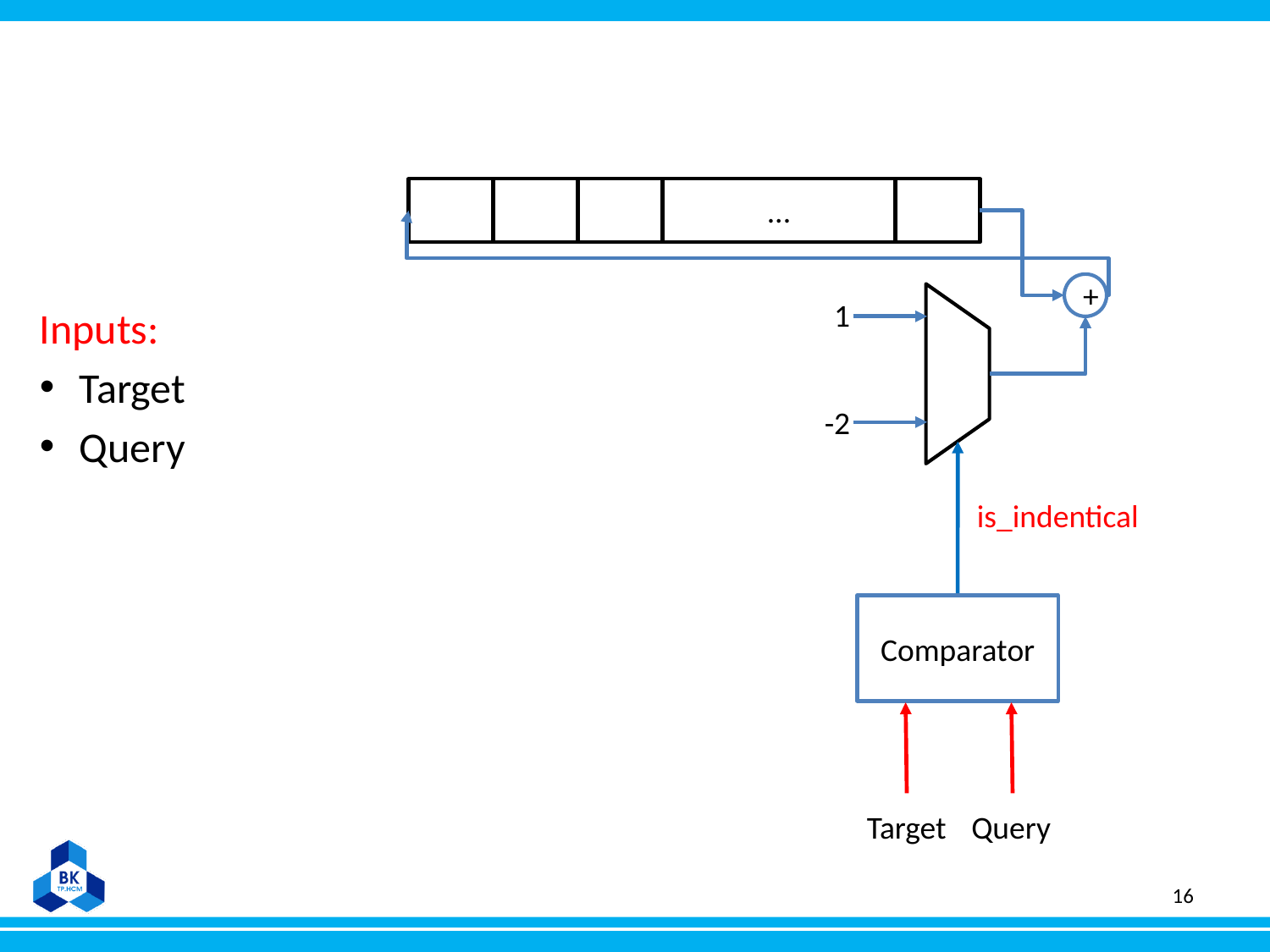

...

+
1
Inputs:
Target
Query

-2
is_indentical
Comparator
Target
Query
16